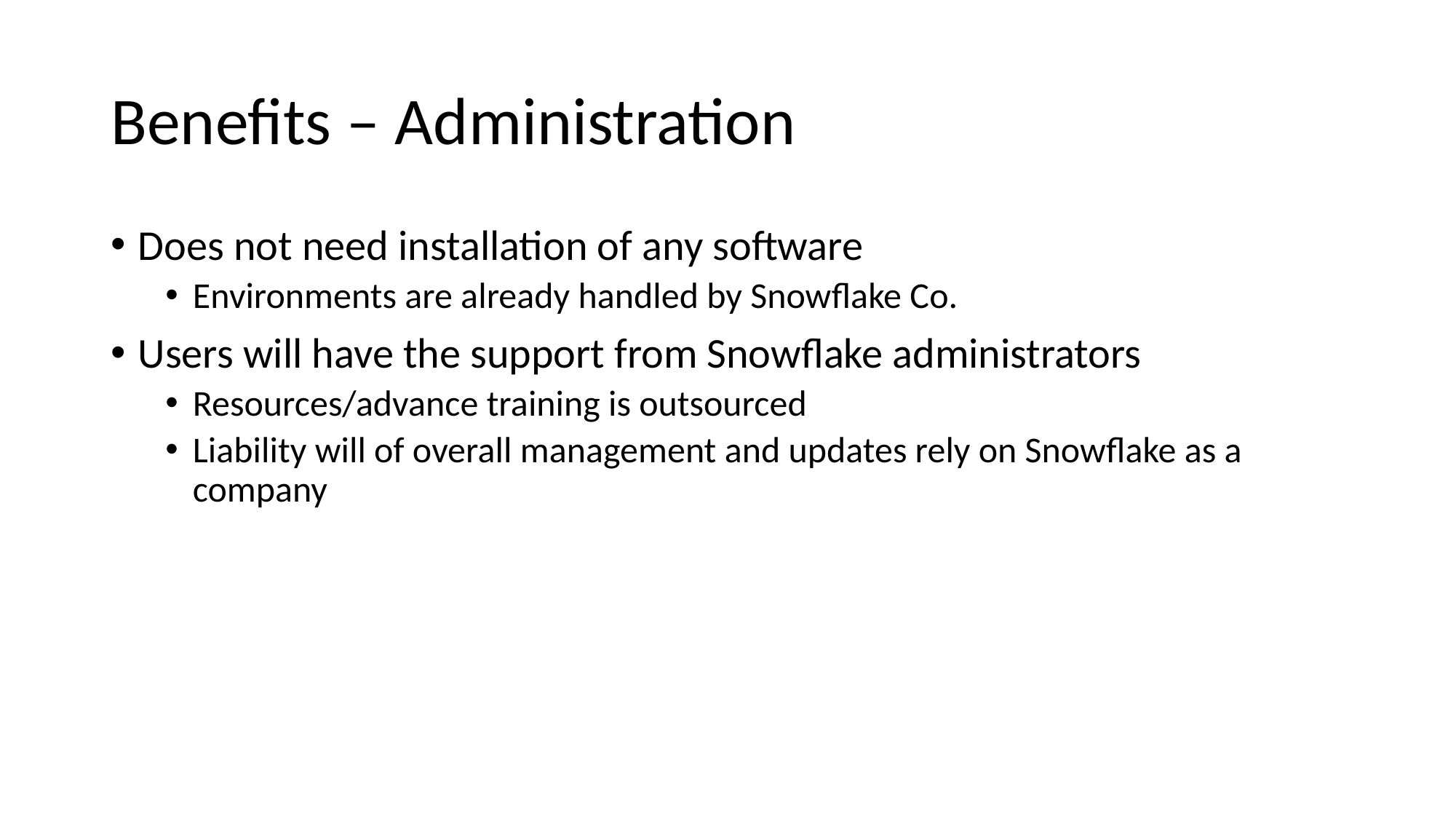

# Benefits – Administration
Does not need installation of any software
Environments are already handled by Snowflake Co.
Users will have the support from Snowflake administrators
Resources/advance training is outsourced
Liability will of overall management and updates rely on Snowflake as a company